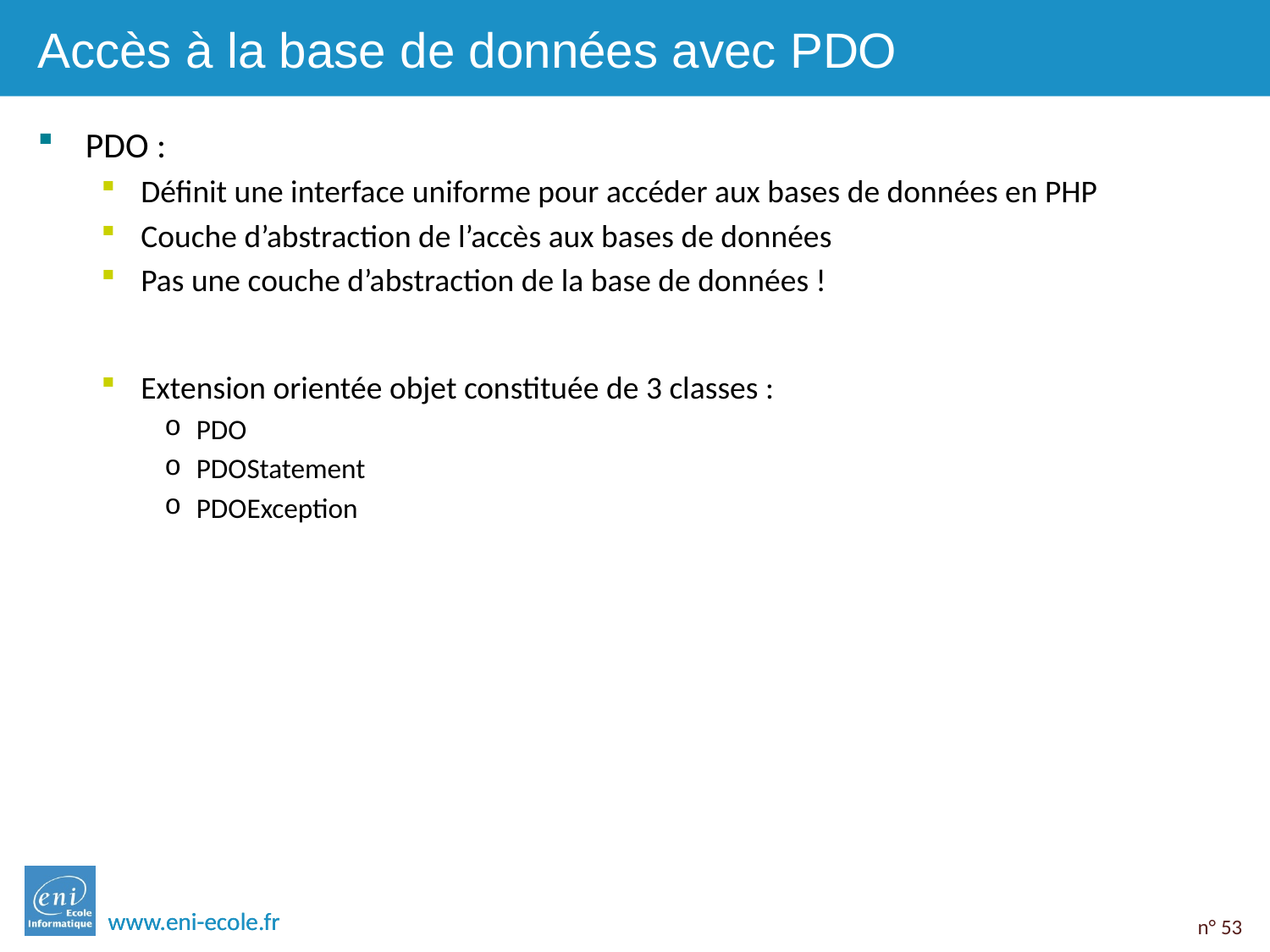

# Accès à la base de données avec PDO
PDO :
Définit une interface uniforme pour accéder aux bases de données en PHP
Couche d’abstraction de l’accès aux bases de données
Pas une couche d’abstraction de la base de données !

Extension orientée objet constituée de 3 classes :
PDO
PDOStatement
PDOException